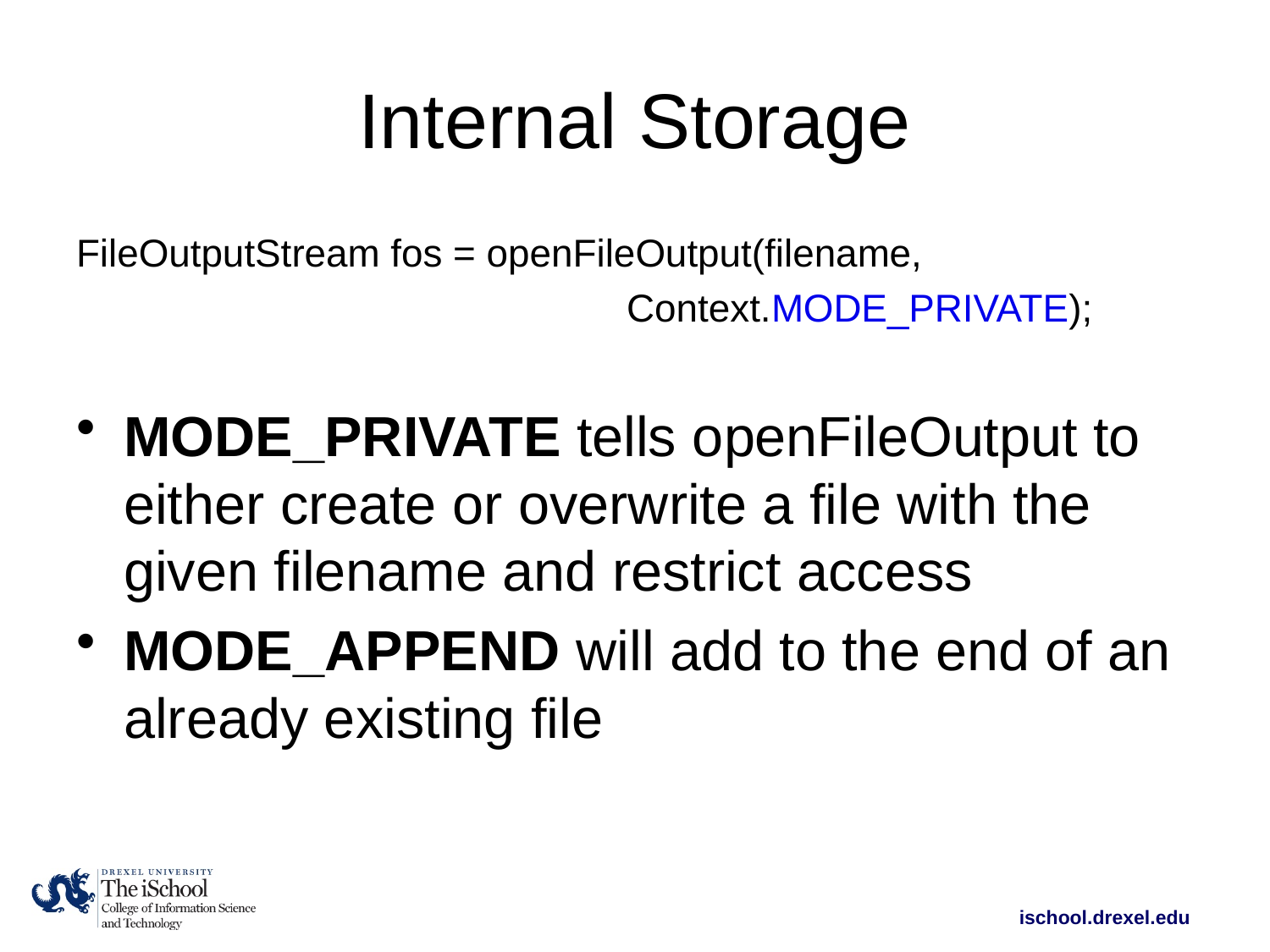

# Internal Storage
FileOutputStream fos = openFileOutput(filename,
                                                   Context.MODE_PRIVATE);

MODE_PRIVATE tells openFileOutput to either create or overwrite a file with the given filename and restrict access
MODE_APPEND will add to the end of an already existing file